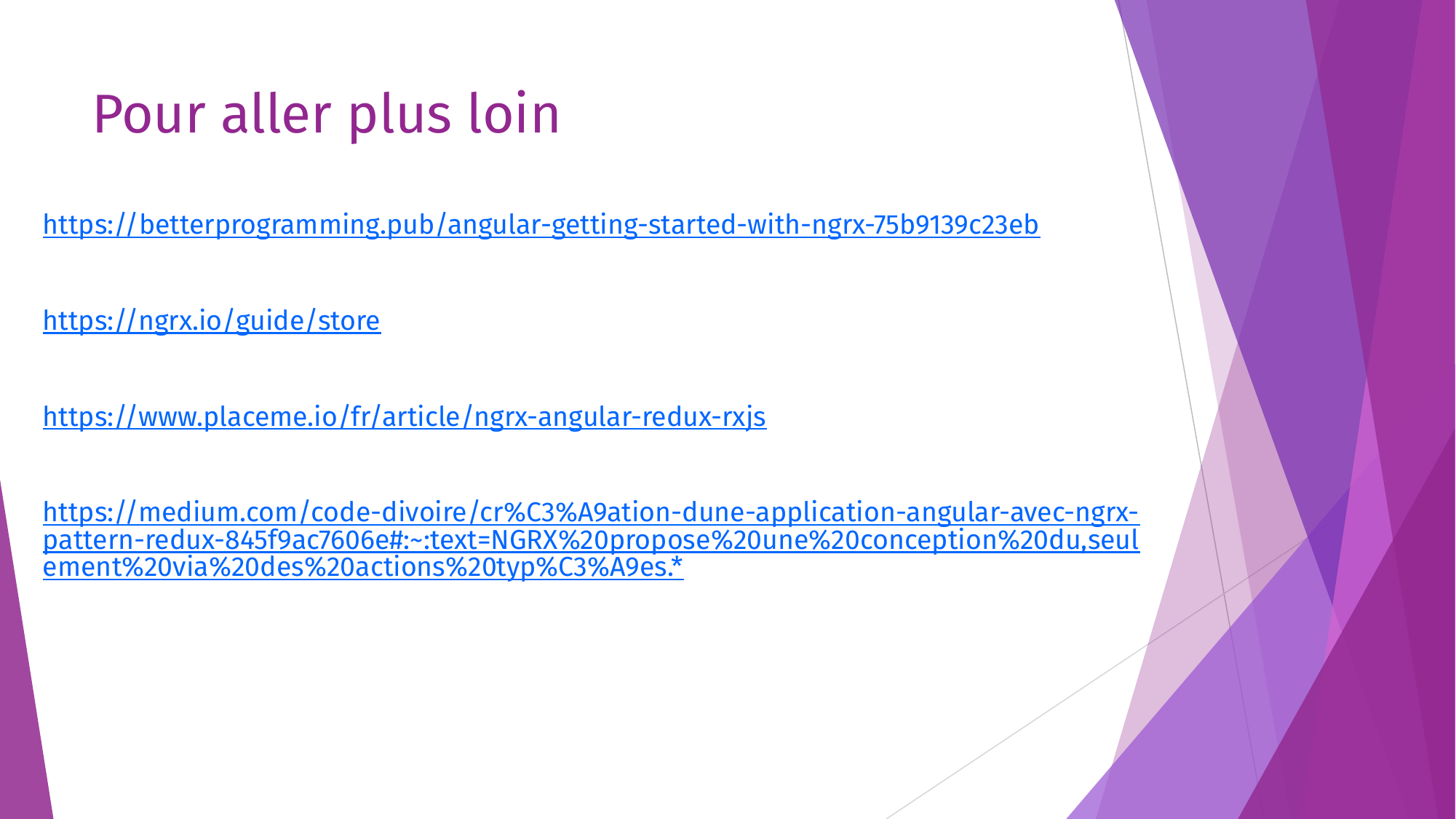

# Pour aller plus loin
https://betterprogramming.pub/angular-getting-started-with-ngrx-75b9139c23eb

https://ngrx.io/guide/store

https://www.placeme.io/fr/article/ngrx-angular-redux-rxjs

https://medium.com/code-divoire/cr%C3%A9ation-dune-application-angular-avec-ngrx-pattern-redux-845f9ac7606e#:~:text=NGRX%20propose%20une%20conception%20du,seulement%20via%20des%20actions%20typ%C3%A9es.*